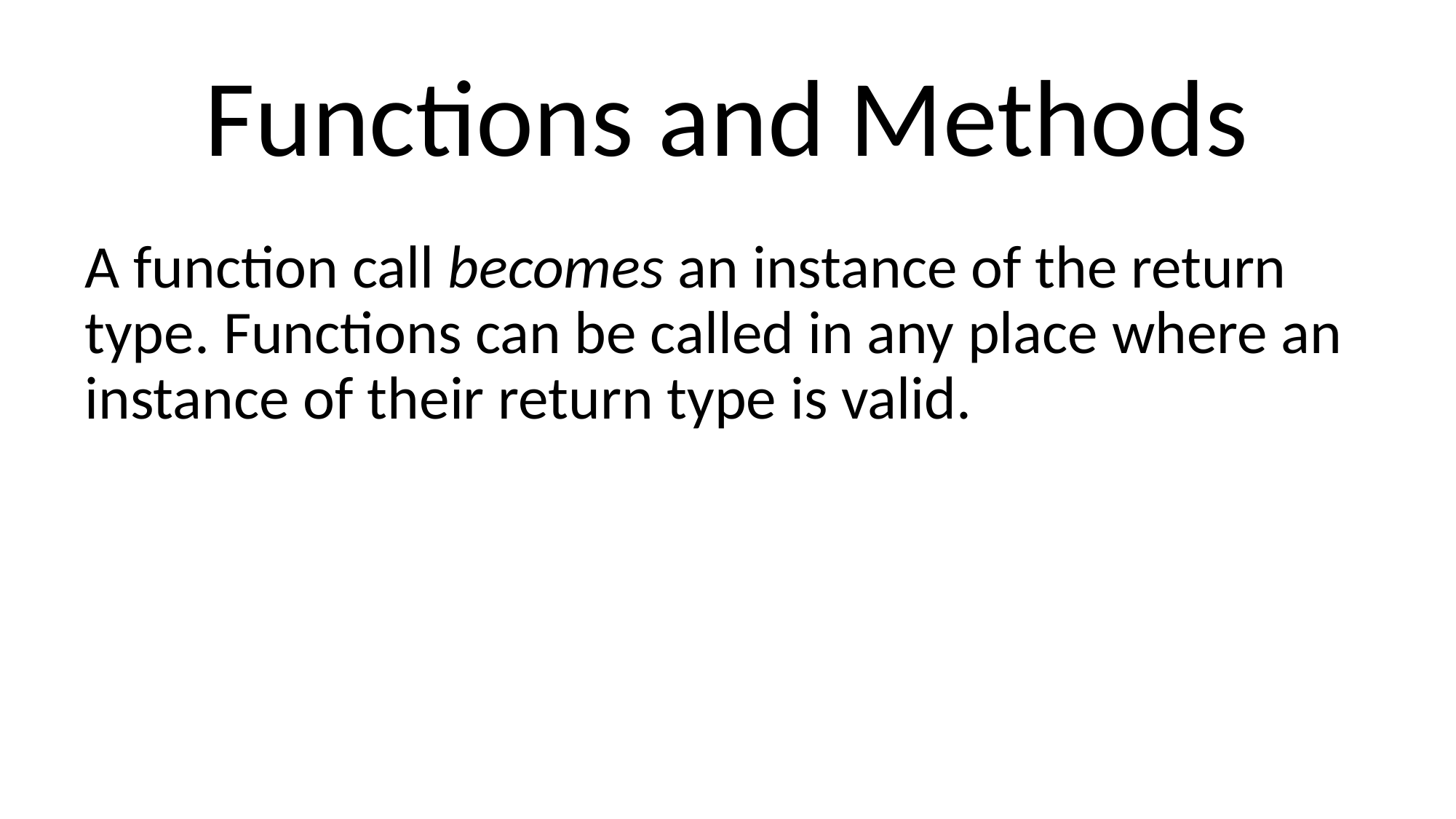

# Functions and Methods
A function call becomes an instance of the return type. Functions can be called in any place where an instance of their return type is valid.